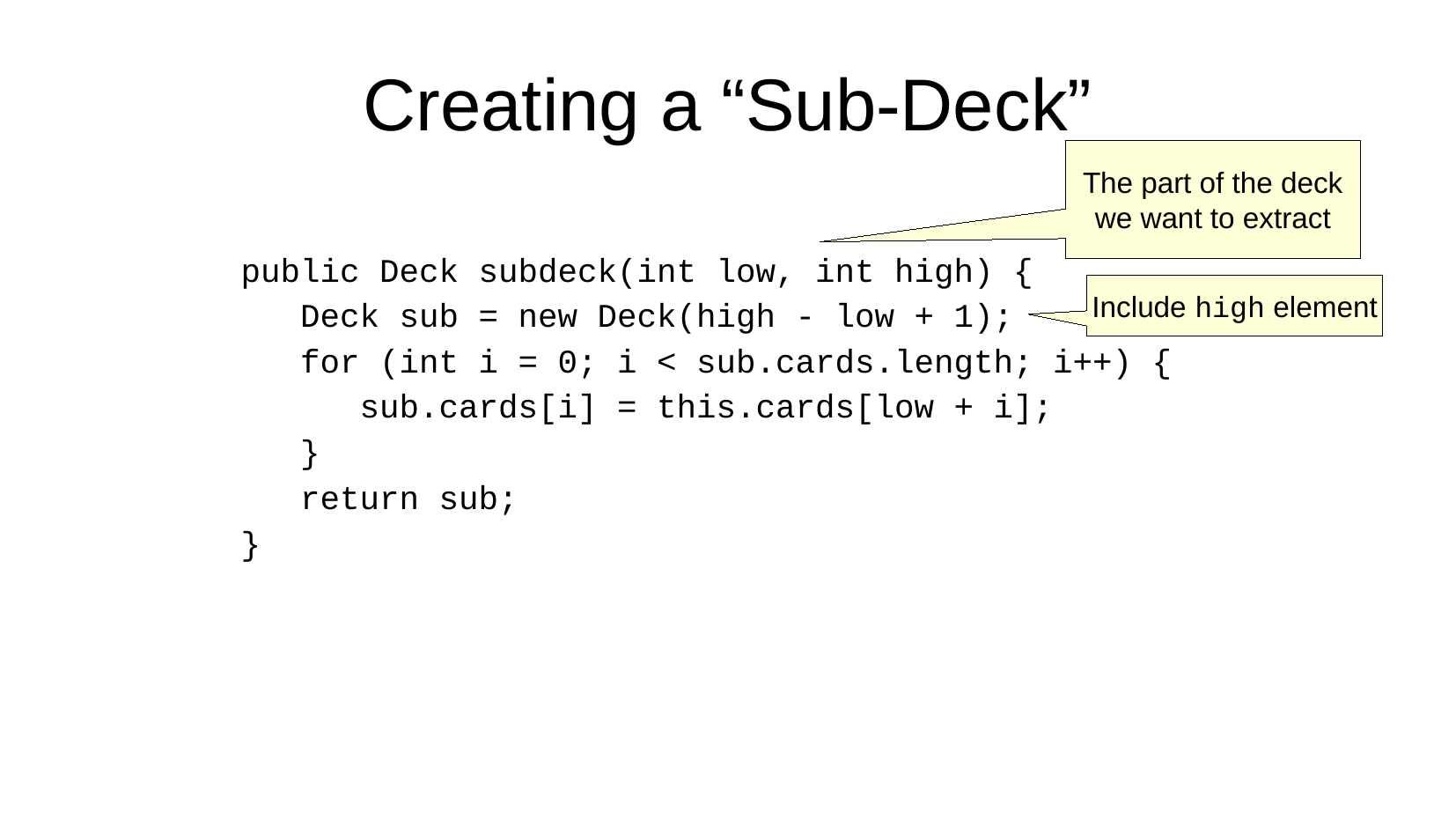

Creating a “Sub-Deck”
The part of the deck
we want to extract
public Deck subdeck(int low, int high) {
   Deck sub = new Deck(high - low + 1);
   for (int i = 0; i < sub.cards.length; i++) {
      sub.cards[i] = this.cards[low + i];
   }
   return sub;
}
Include high element